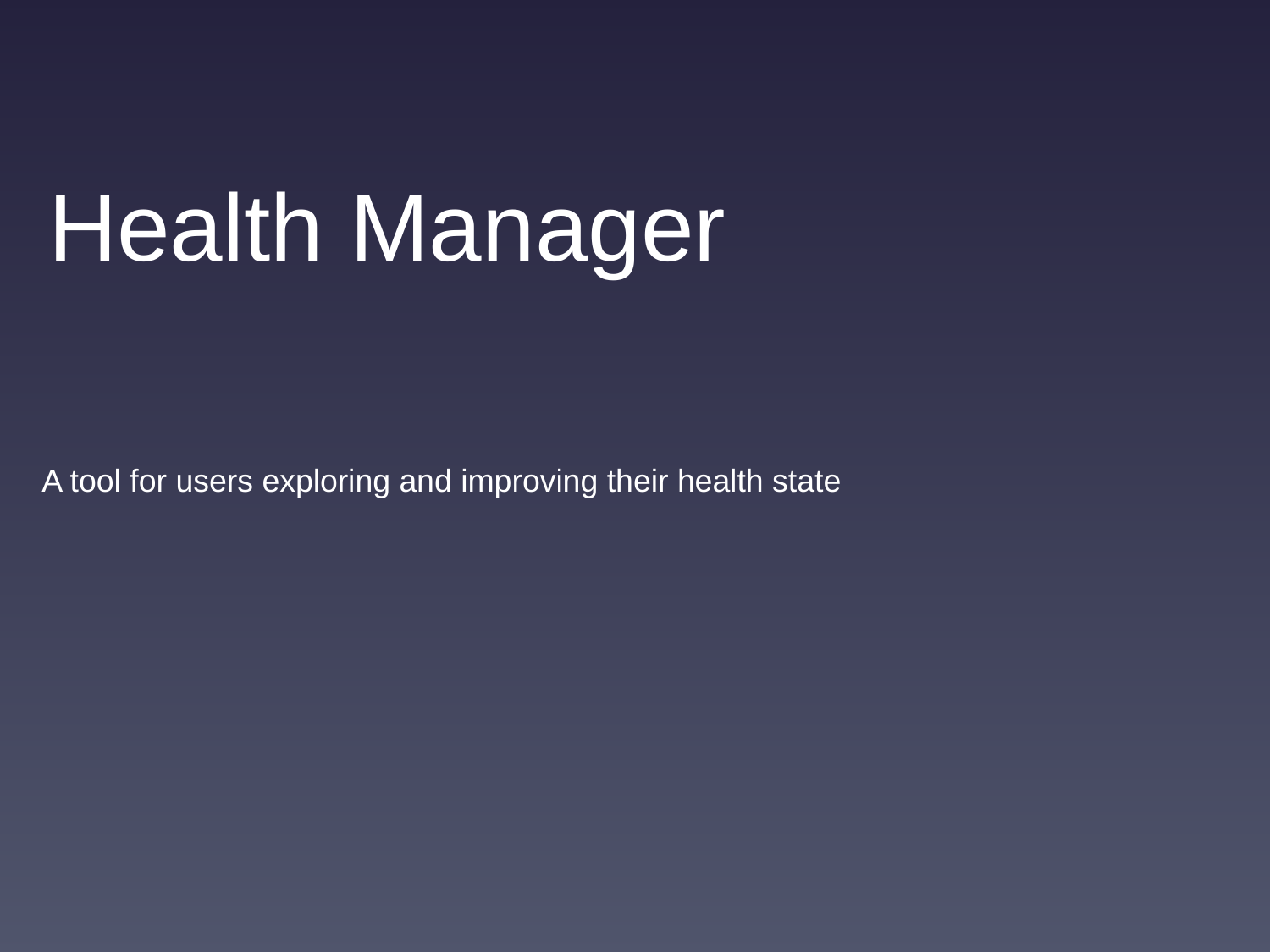

Health Manager
A tool for users exploring and improving their health state